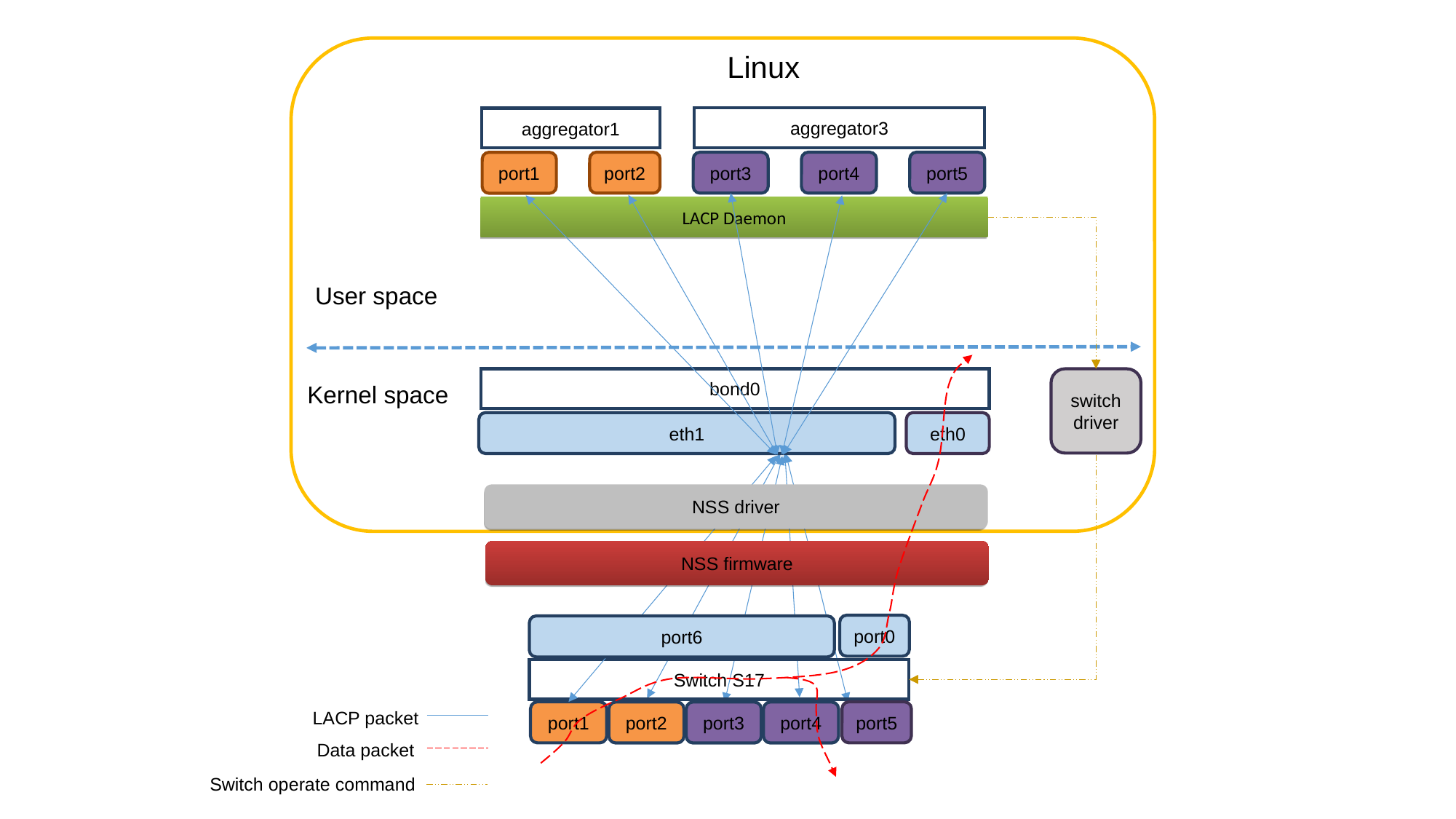

Linux
aggregator3
aggregator1
port2
port3
port4
port5
port1
LACP Daemon
User space

Kernel space
bond0
switch driver
eth1
eth0
NSS driver
NSS firmware
port0
port6
Switch S17

LACP packet
port1
port5
port2
port3
port4
Data packet
Switch operate command